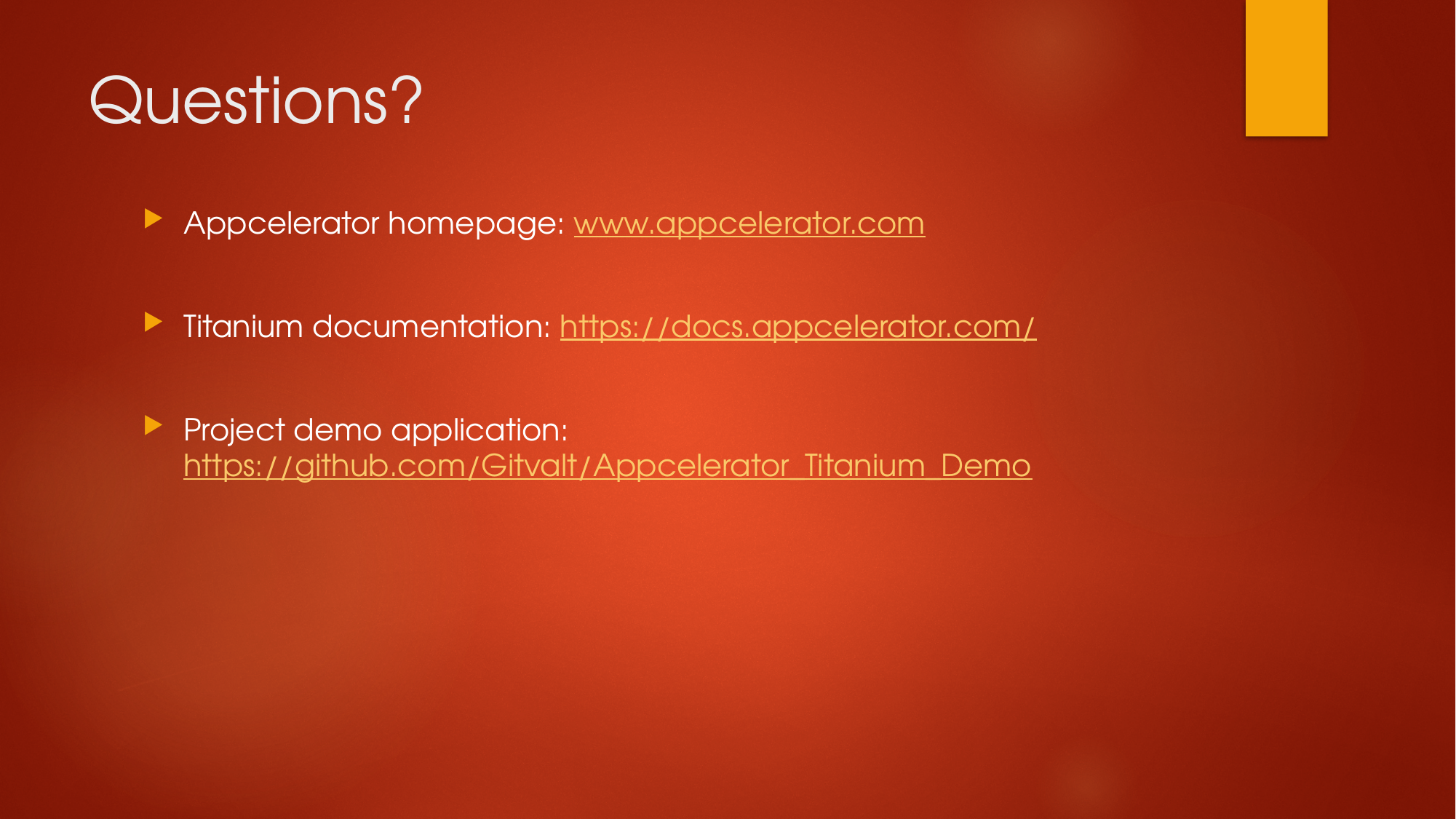

# Questions?
Appcelerator homepage: www.appcelerator.com

Titanium documentation: https://docs.appcelerator.com/

Project demo application: https://github.com/Gitvalt/Appcelerator_Titanium_Demo